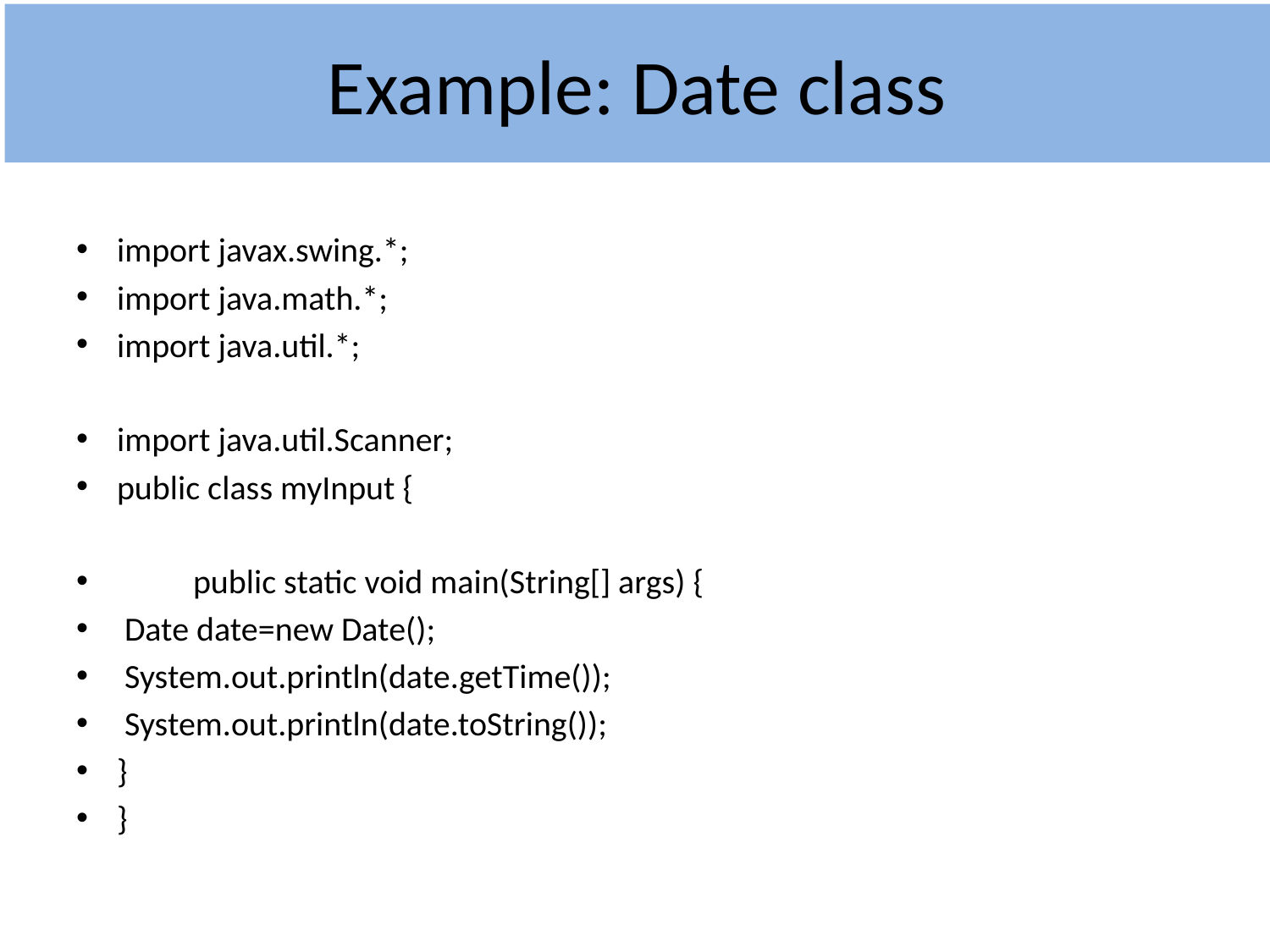

# Example: Date class
import javax.swing.*;
import java.math.*;
import java.util.*;

import java.util.Scanner;
public class myInput {

	public static void main(String[] args) {
 Date date=new Date();
 System.out.println(date.getTime());
 System.out.println(date.toString());
}
}